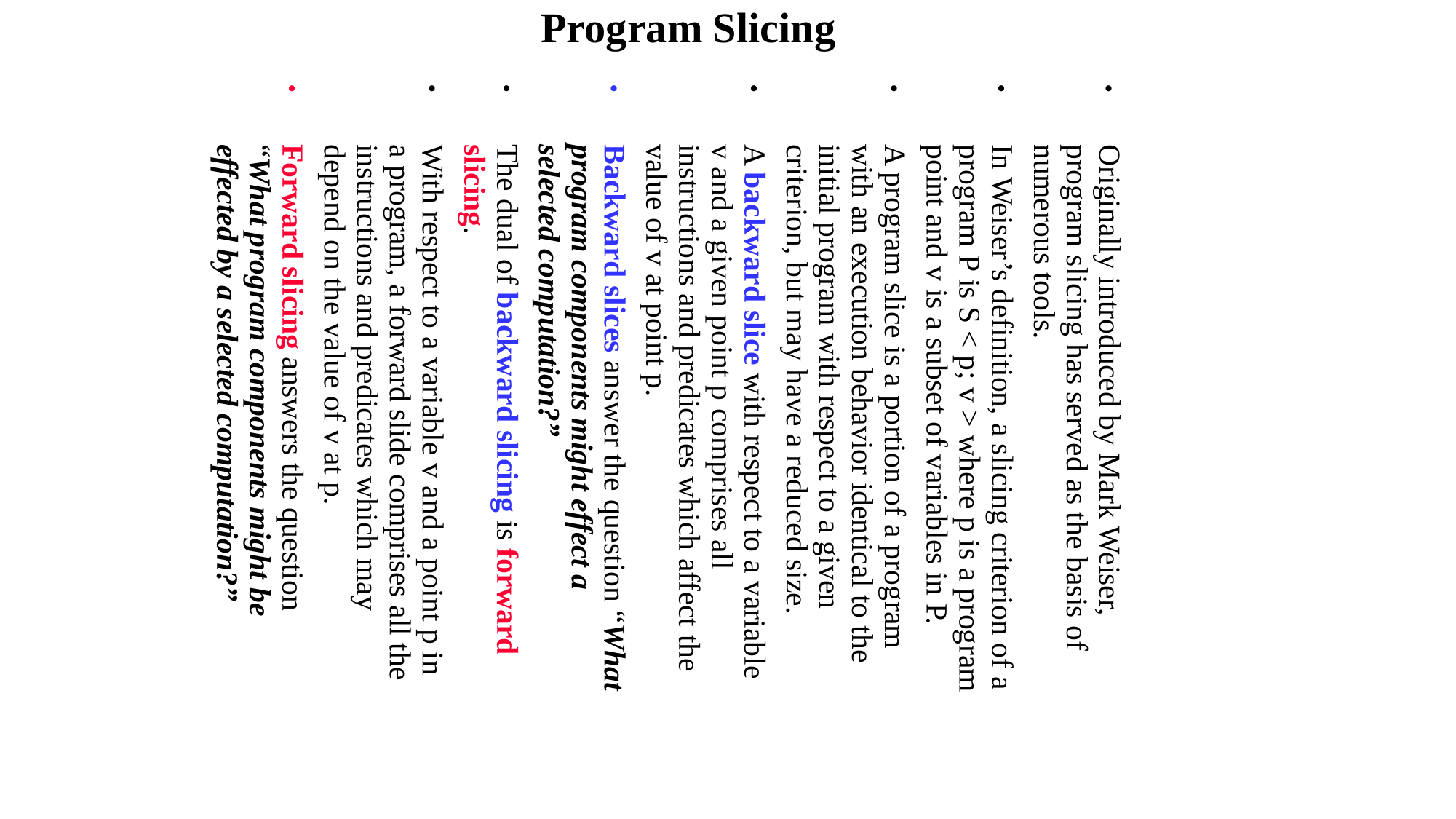

Program Slicing
Originally introduced by Mark Weiser, program slicing has served as the basis of numerous tools.
In Weiser’s definition, a slicing criterion of a program P is S < p; v > where p is a program point and v is a subset of variables in P.
A program slice is a portion of a program with an execution behavior identical to the initial program with respect to a given criterion, but may have a reduced size.
A backward slice with respect to a variable v and a given point p comprises all instructions and predicates which affect the value of v at point p.
Backward slices answer the question “What program components might effect a selected computation?”
The dual of backward slicing is forward slicing.
With respect to a variable v and a point p in a program, a forward slide comprises all the instructions and predicates which may depend on the value of v at p.
Forward slicing answers the question “What program components might be effected by a selected computation?”